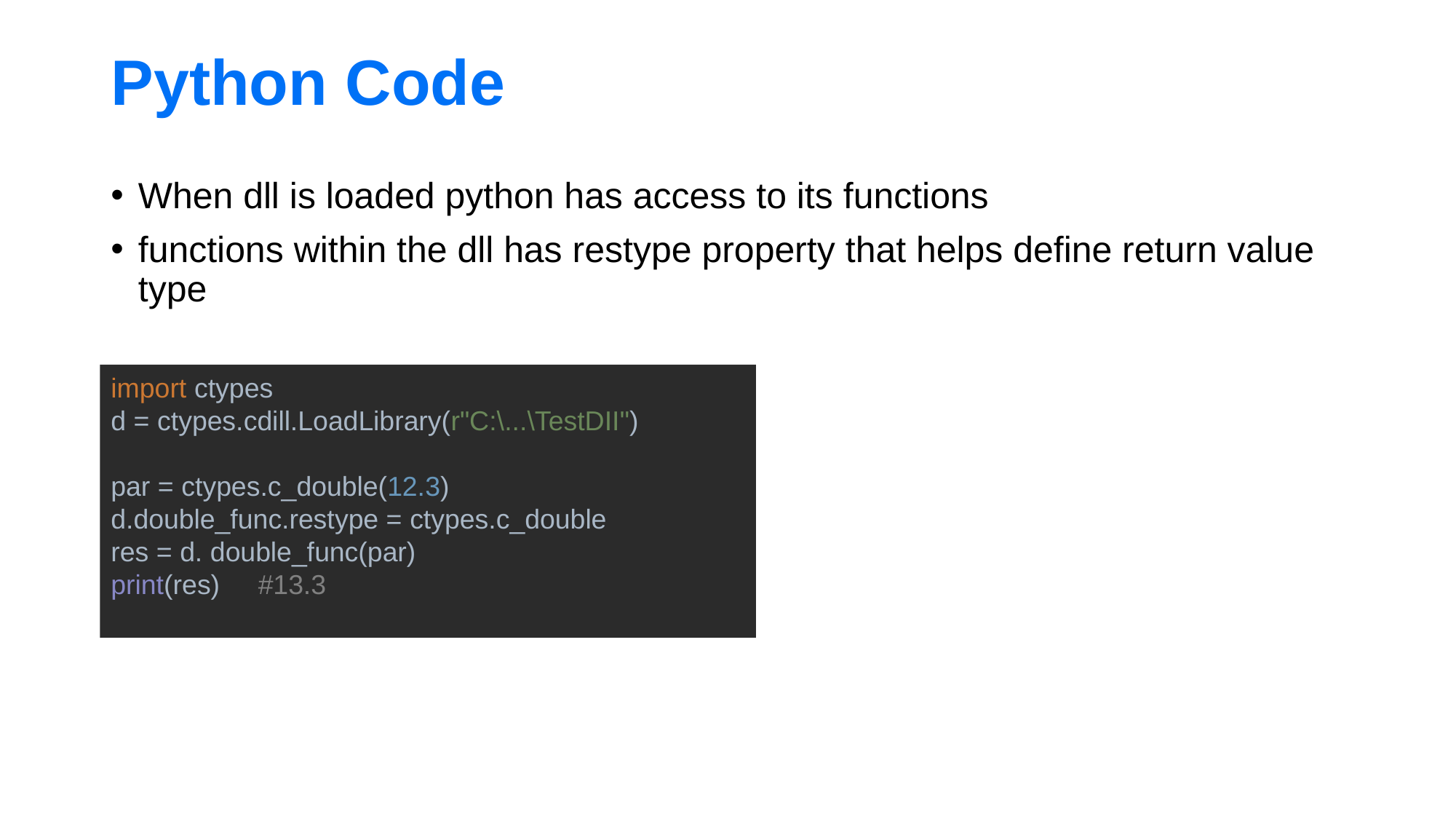

# Python Code
When dll is loaded python has access to its functions
functions within the dll has restype property that helps define return value type

import ctypes
d = ctypes.cdill.LoadLibrary(r"C:\...\TestDII")
par = ctypes.c_double(12.3)
d.double_func.restype = ctypes.c_double
res = d. double_func(par)
print(res)     #13.3